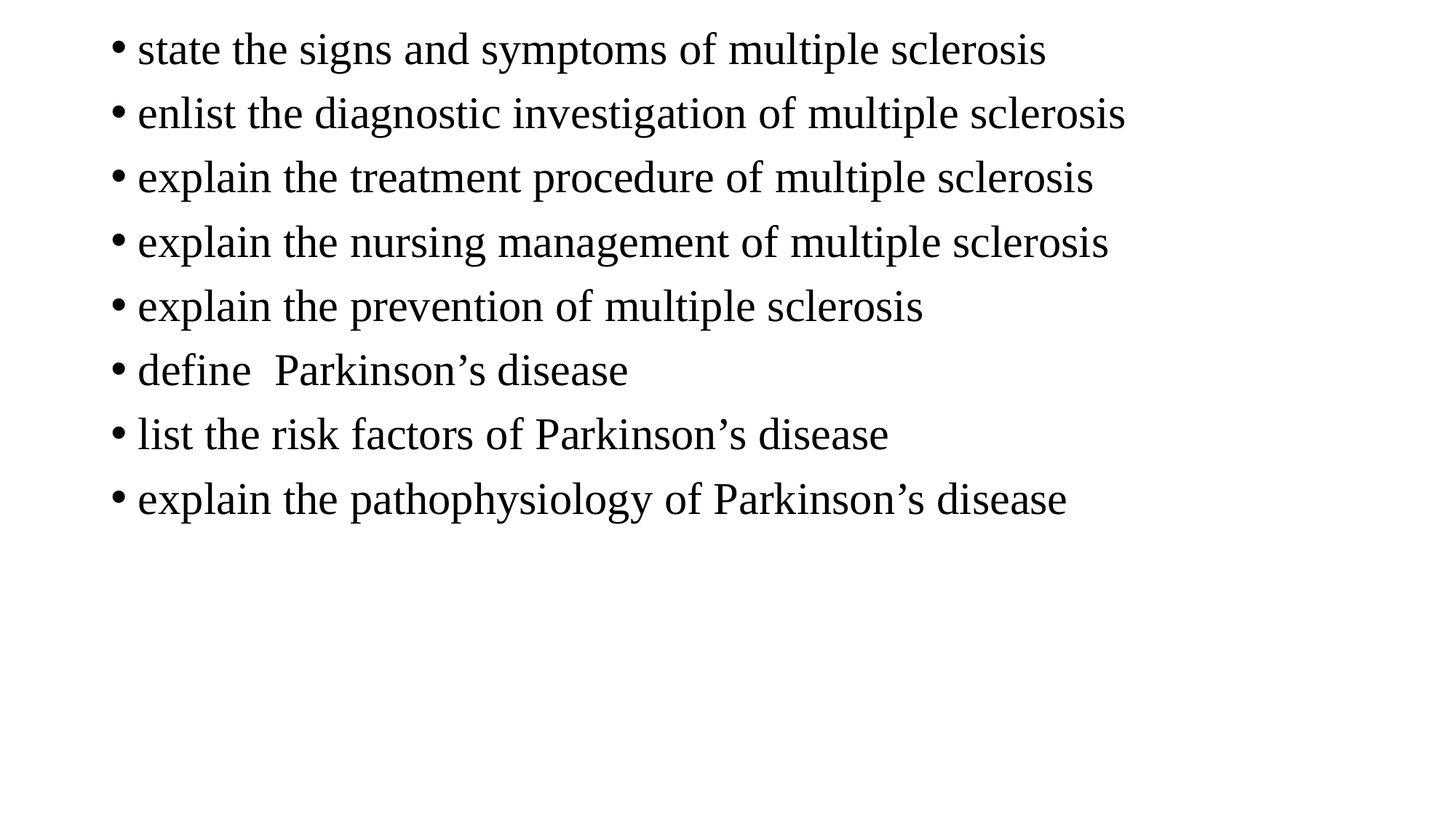

state the signs and symptoms of multiple sclerosis
enlist the diagnostic investigation of multiple sclerosis
explain the treatment procedure of multiple sclerosis
explain the nursing management of multiple sclerosis
explain the prevention of multiple sclerosis
define  Parkinson’s disease
list the risk factors of Parkinson’s disease
explain the pathophysiology of Parkinson’s disease